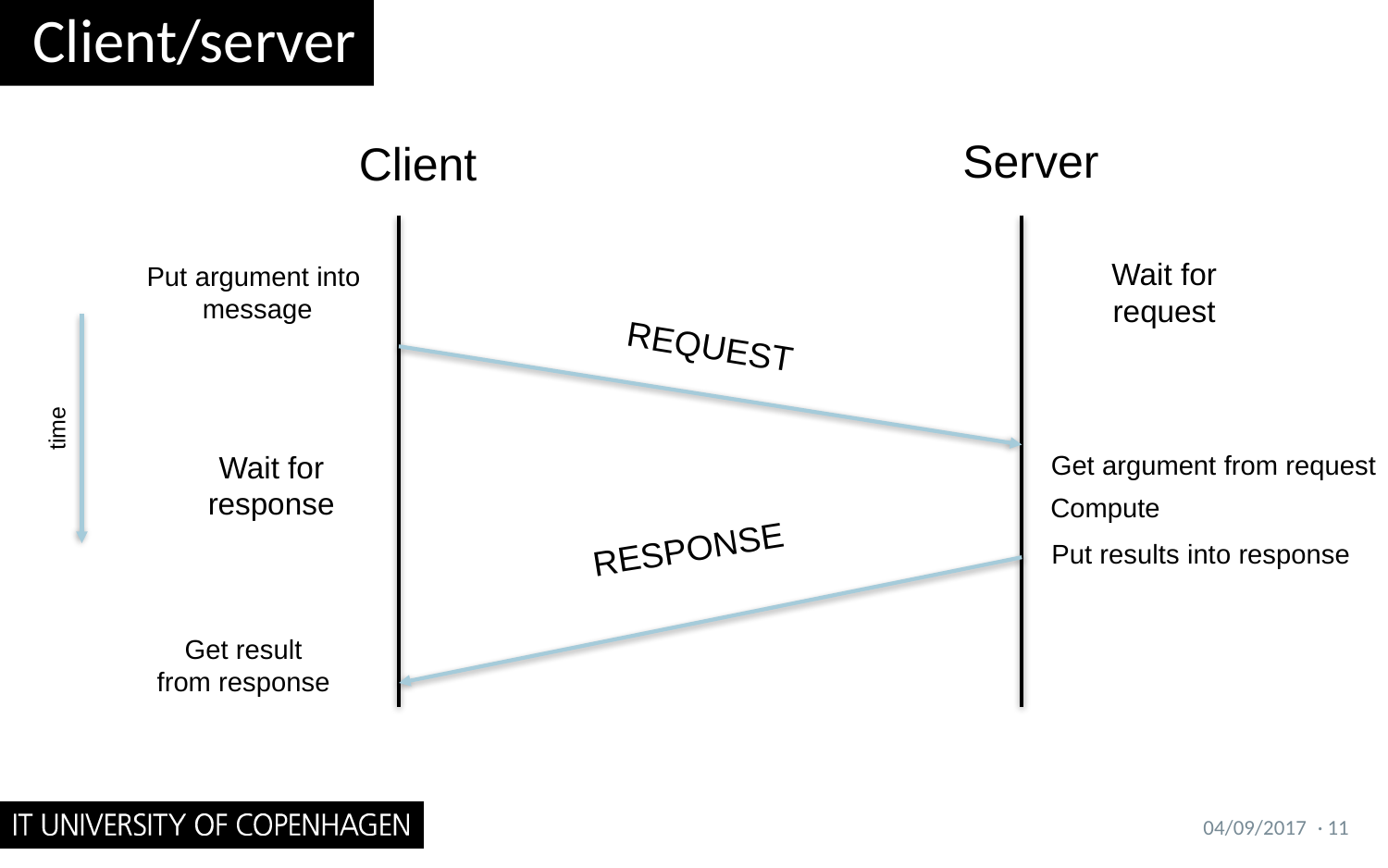

# Client/server
Server
Client
Wait for
request
Put argument into
message
REQUEST
time
Wait for
response
Get argument from request
Compute
RESPONSE
Put results into response
Get result
from response
04/09/2017
· 11